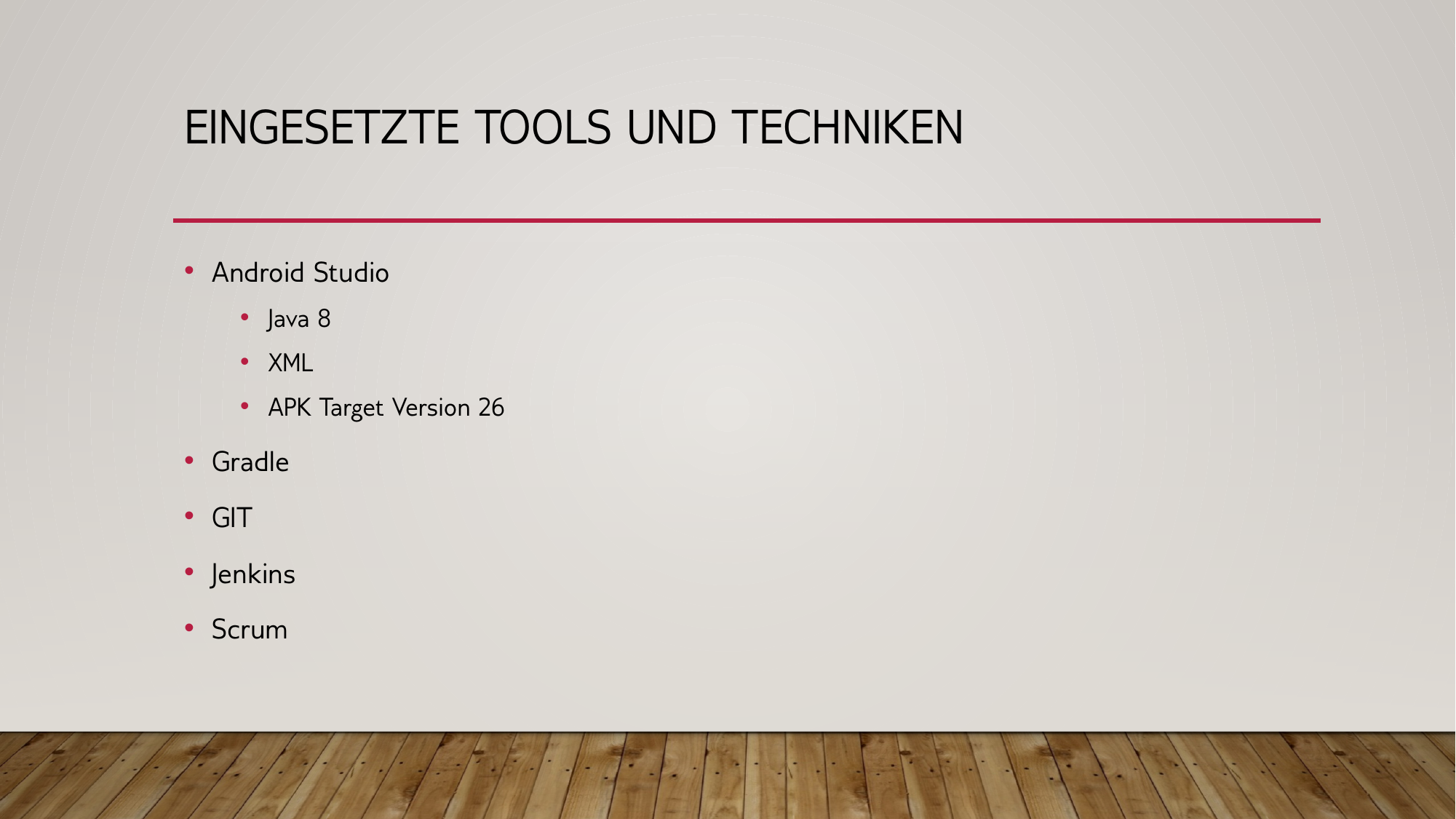

# Eingesetzte Tools und Techniken
Android Studio
Java 8
XML
APK Target Version 26
Gradle
GIT
Jenkins
Scrum